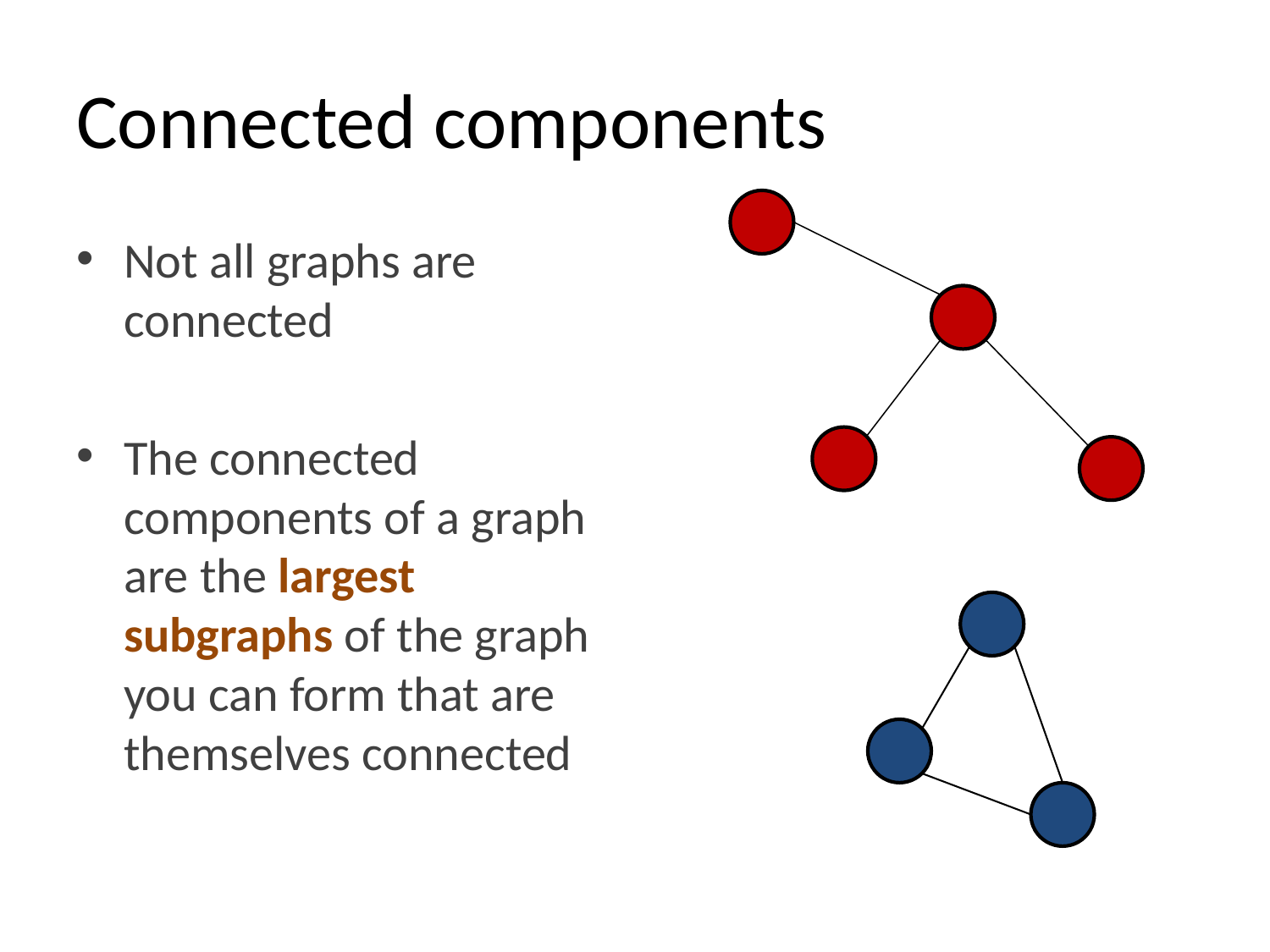

# Connected components

Not all graphs are connected

The connected components of a graph are the largest subgraphs of the graph you can form that are themselves connected